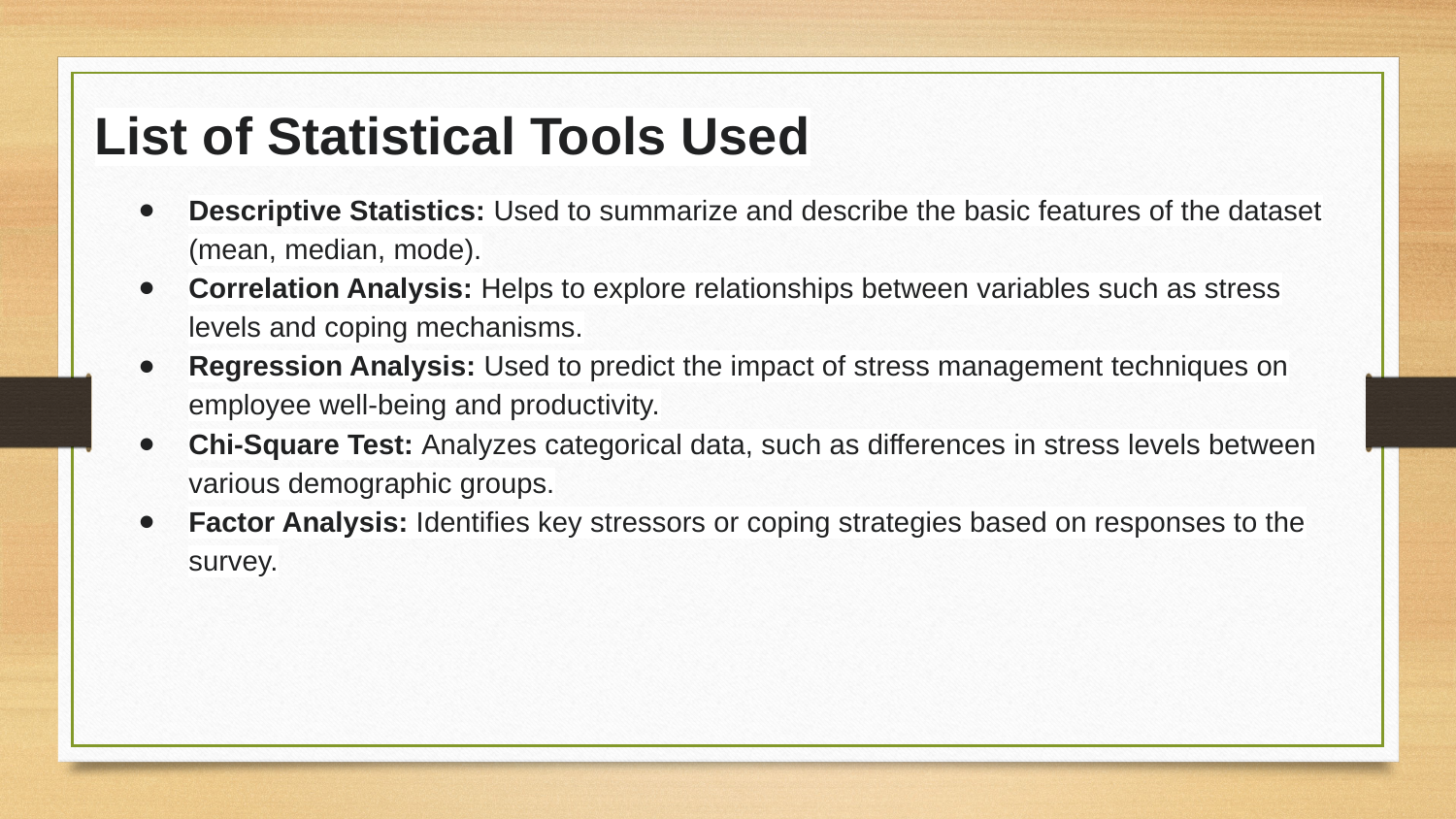

List of Statistical Tools Used
# Descriptive Statistics: Used to summarize and describe the basic features of the dataset (mean, median, mode).
Correlation Analysis: Helps to explore relationships between variables such as stress levels and coping mechanisms.
Regression Analysis: Used to predict the impact of stress management techniques on employee well-being and productivity.
Chi-Square Test: Analyzes categorical data, such as differences in stress levels between various demographic groups.
Factor Analysis: Identifies key stressors or coping strategies based on responses to the survey.